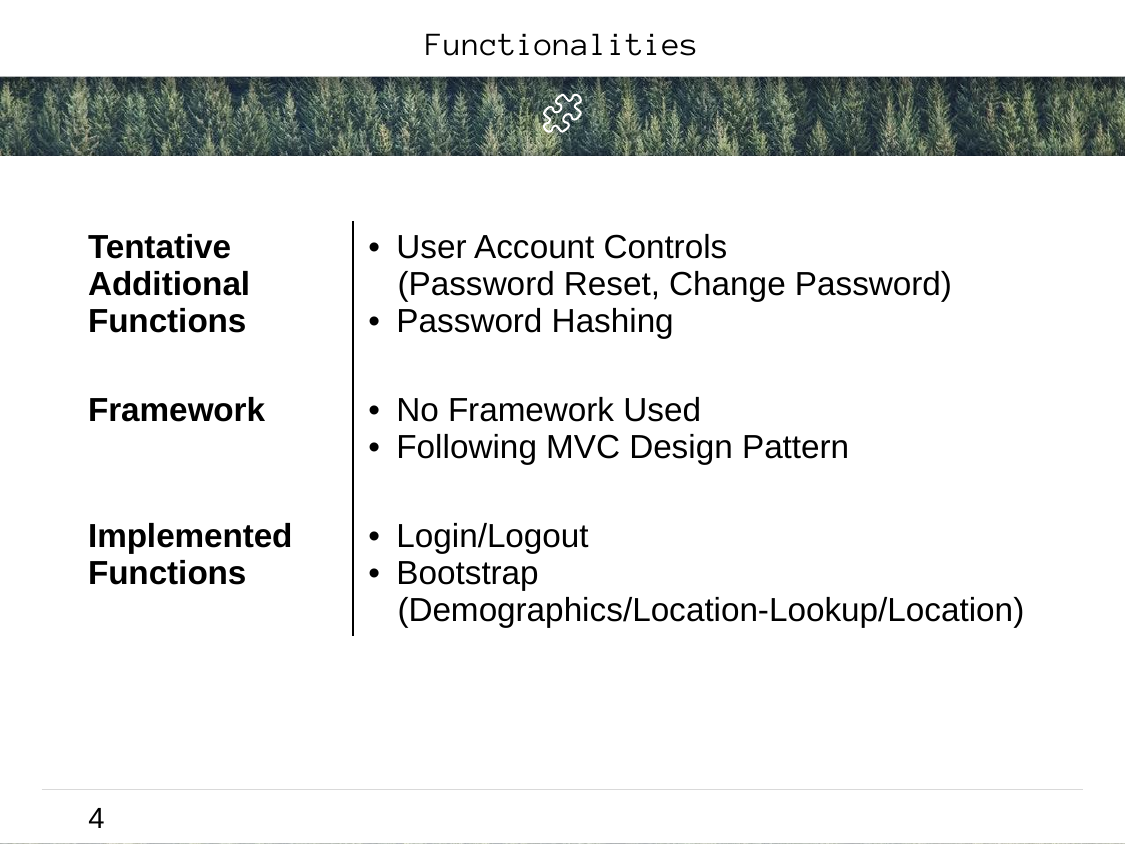

Functionalities

| Tentative Additional Functions | User Account Controls (Password Reset, Change Password) Password Hashing |
| --- | --- |
| Framework | No Framework Used Following MVC Design Pattern |
| Implemented Functions | Login/Logout Bootstrap (Demographics/Location-Lookup/Location) |
4